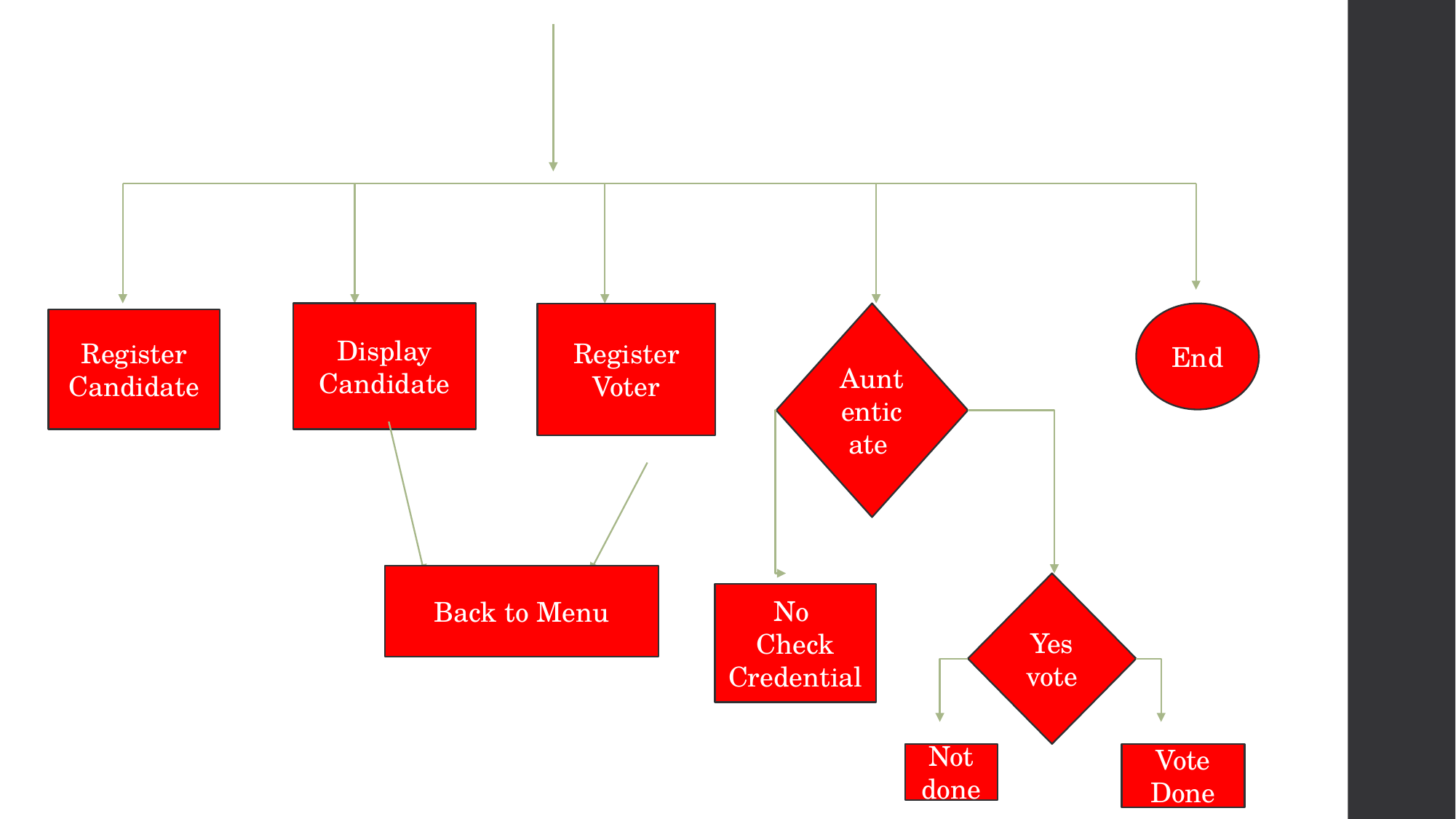

Display
Candidate
Register
Voter
Auntenticate
Register
Candidate
Back to Menu
Yes
vote
No
Check Credential
Not done
Vote Done
End